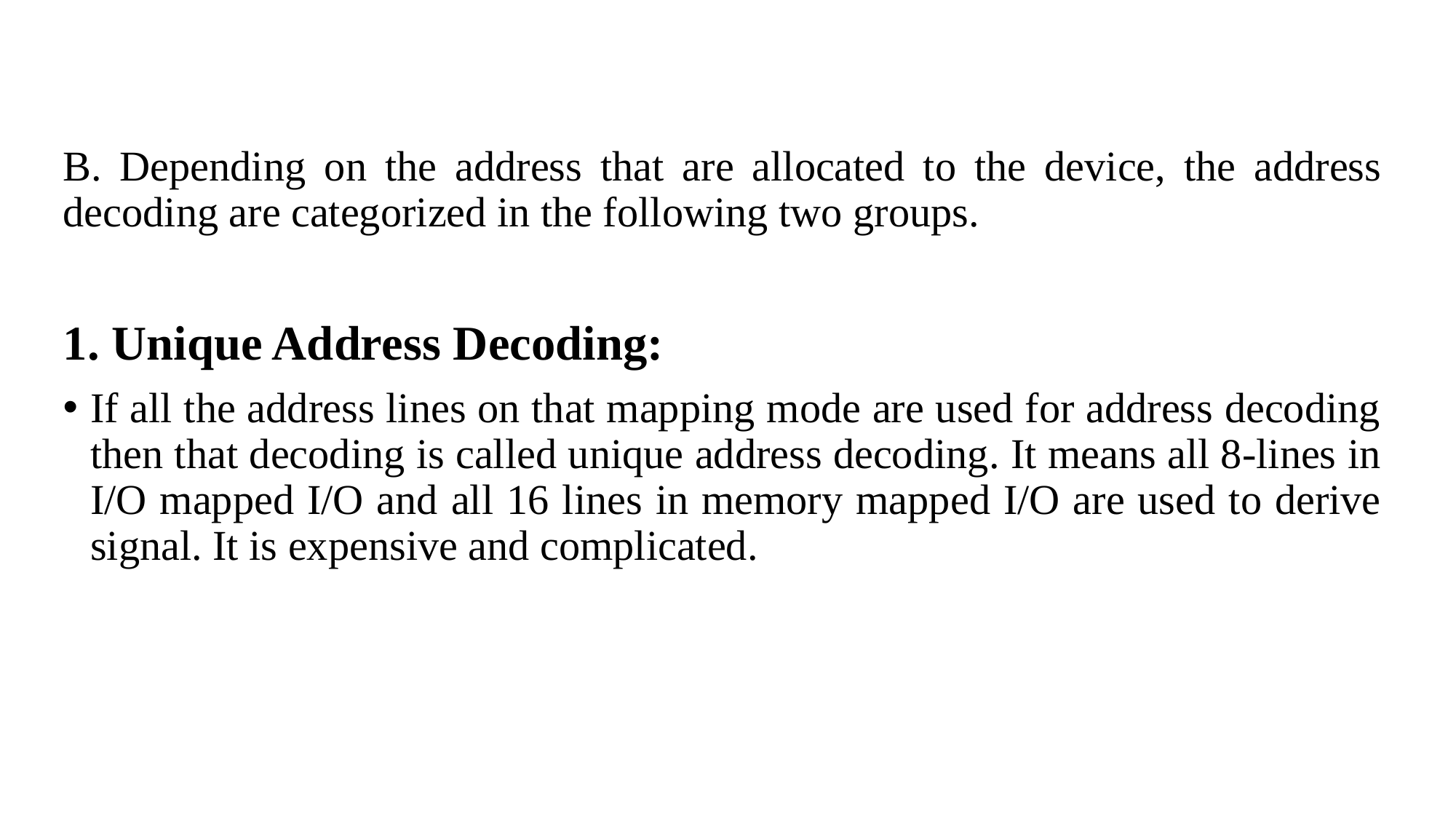

B. Depending on the address that are allocated to the device, the address decoding are categorized in the following two groups.

1. Unique Address Decoding:
If all the address lines on that mapping mode are used for address decoding then that decoding is called unique address decoding. It means all 8-lines in I/O mapped I/O and all 16 lines in memory mapped I/O are used to derive signal. It is expensive and complicated.